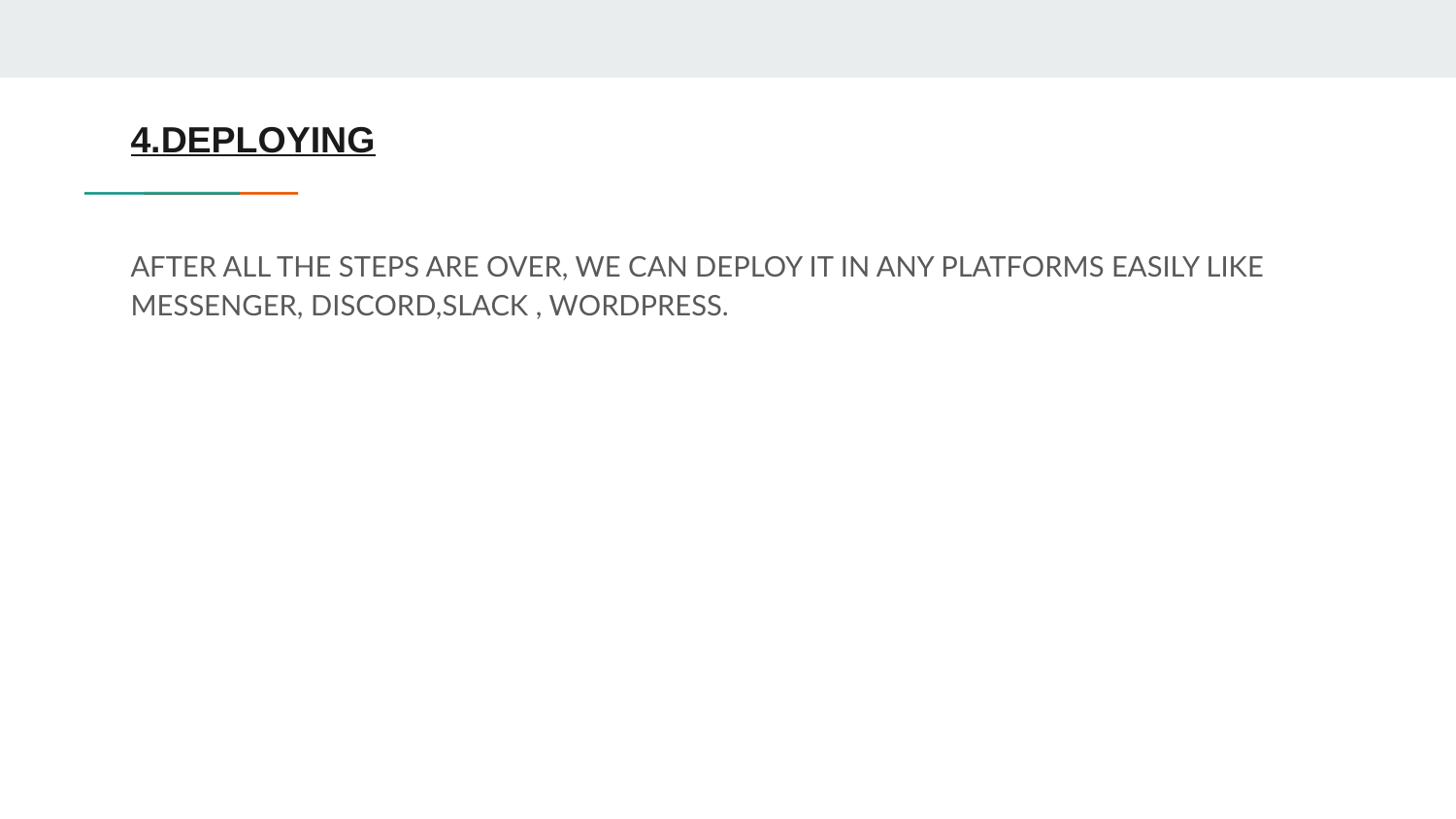

# 4.DEPLOYING
AFTER ALL THE STEPS ARE OVER, WE CAN DEPLOY IT IN ANY PLATFORMS EASILY LIKE MESSENGER, DISCORD,SLACK , WORDPRESS.